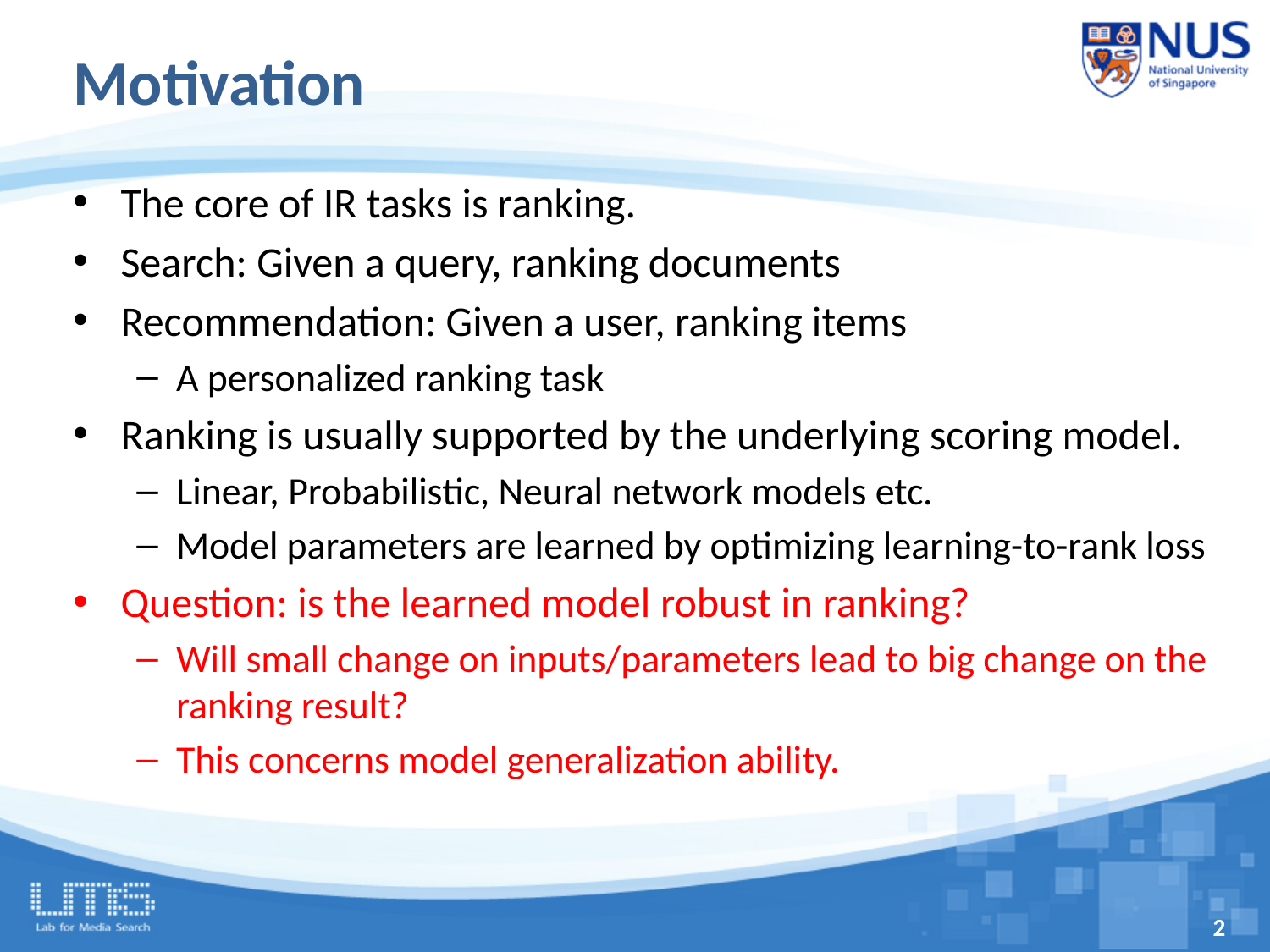

# Motivation
The core of IR tasks is ranking.
Search: Given a query, ranking documents
Recommendation: Given a user, ranking items
A personalized ranking task
Ranking is usually supported by the underlying scoring model.
Linear, Probabilistic, Neural network models etc.
Model parameters are learned by optimizing learning-to-rank loss
Question: is the learned model robust in ranking?
Will small change on inputs/parameters lead to big change on the ranking result?
This concerns model generalization ability.
2